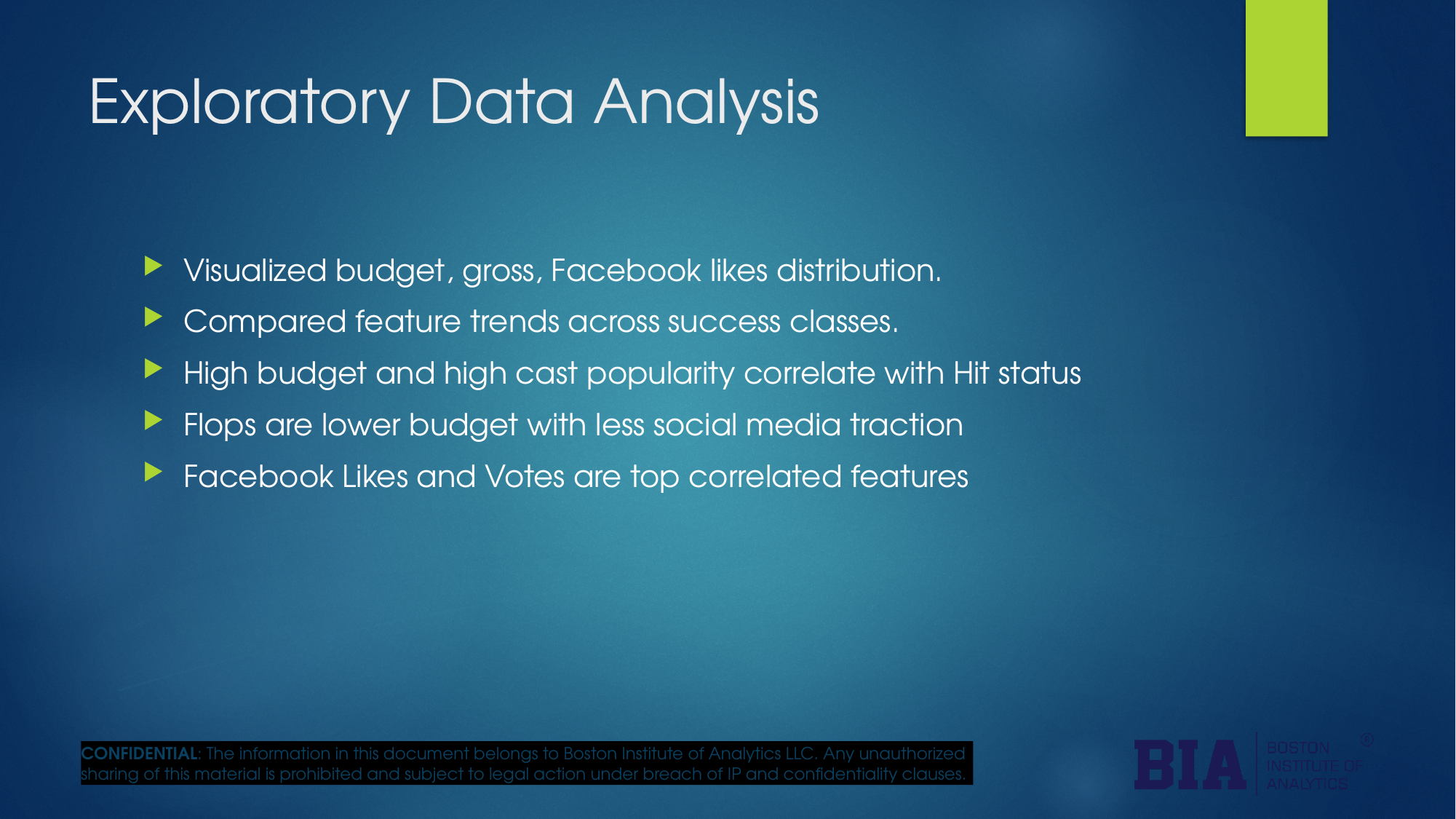

# Exploratory Data Analysis
Visualized budget, gross, Facebook likes distribution.
Compared feature trends across success classes.
High budget and high cast popularity correlate with Hit status
Flops are lower budget with less social media traction
Facebook Likes and Votes are top correlated features